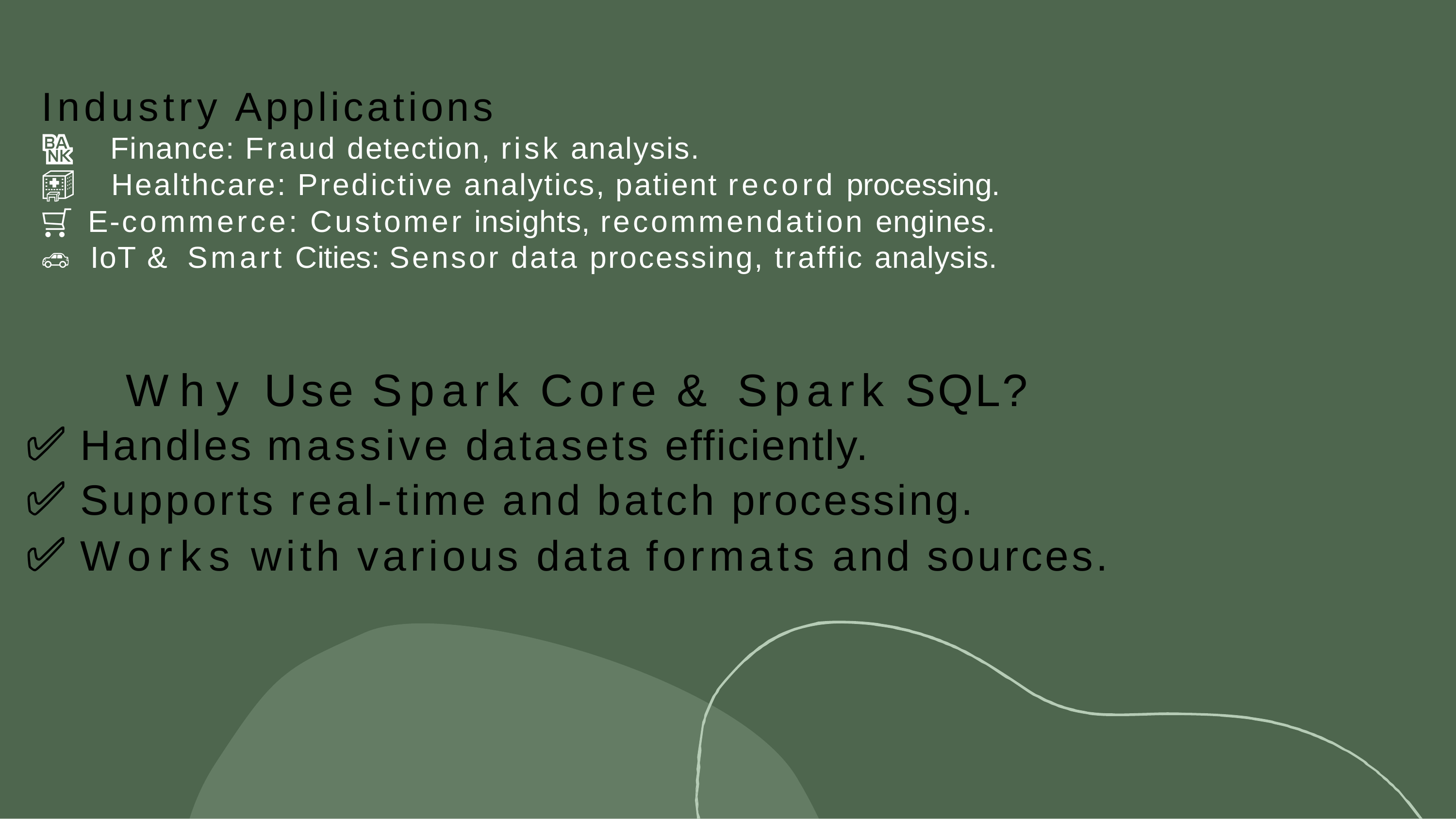

Industry Applications
🏦 Finance: Fraud detection, risk analysis.
🏥 Healthcare: Predictive analytics, patient record processing.
🛒 E-commerce: Customer insights, recommendation engines.
🚗 IoT & Smart Cities: Sensor data processing, traffic analysis.
Why Use Spark Core & Spark SQL?
✅ Handles massive datasets efficiently.
✅ Supports real-time and batch processing.
✅ Works with various data formats and sources.